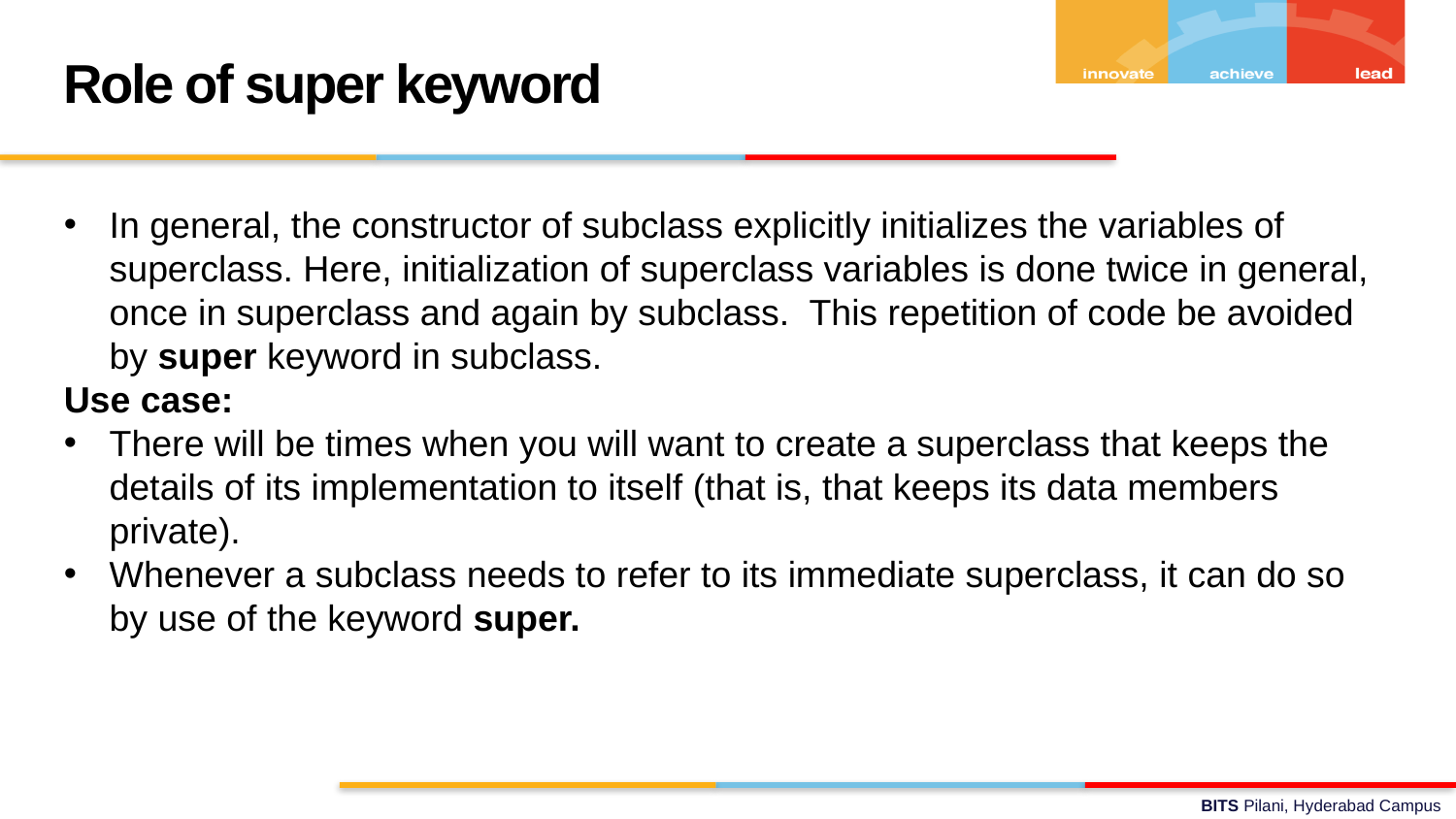

Role of super keyword
In general, the constructor of subclass explicitly initializes the variables of superclass. Here, initialization of superclass variables is done twice in general, once in superclass and again by subclass.  This repetition of code be avoided by super keyword in subclass.
Use case:
There will be times when you will want to create a superclass that keeps the details of its implementation to itself (that is, that keeps its data members private).
Whenever a subclass needs to refer to its immediate superclass, it can do so by use of the keyword super.